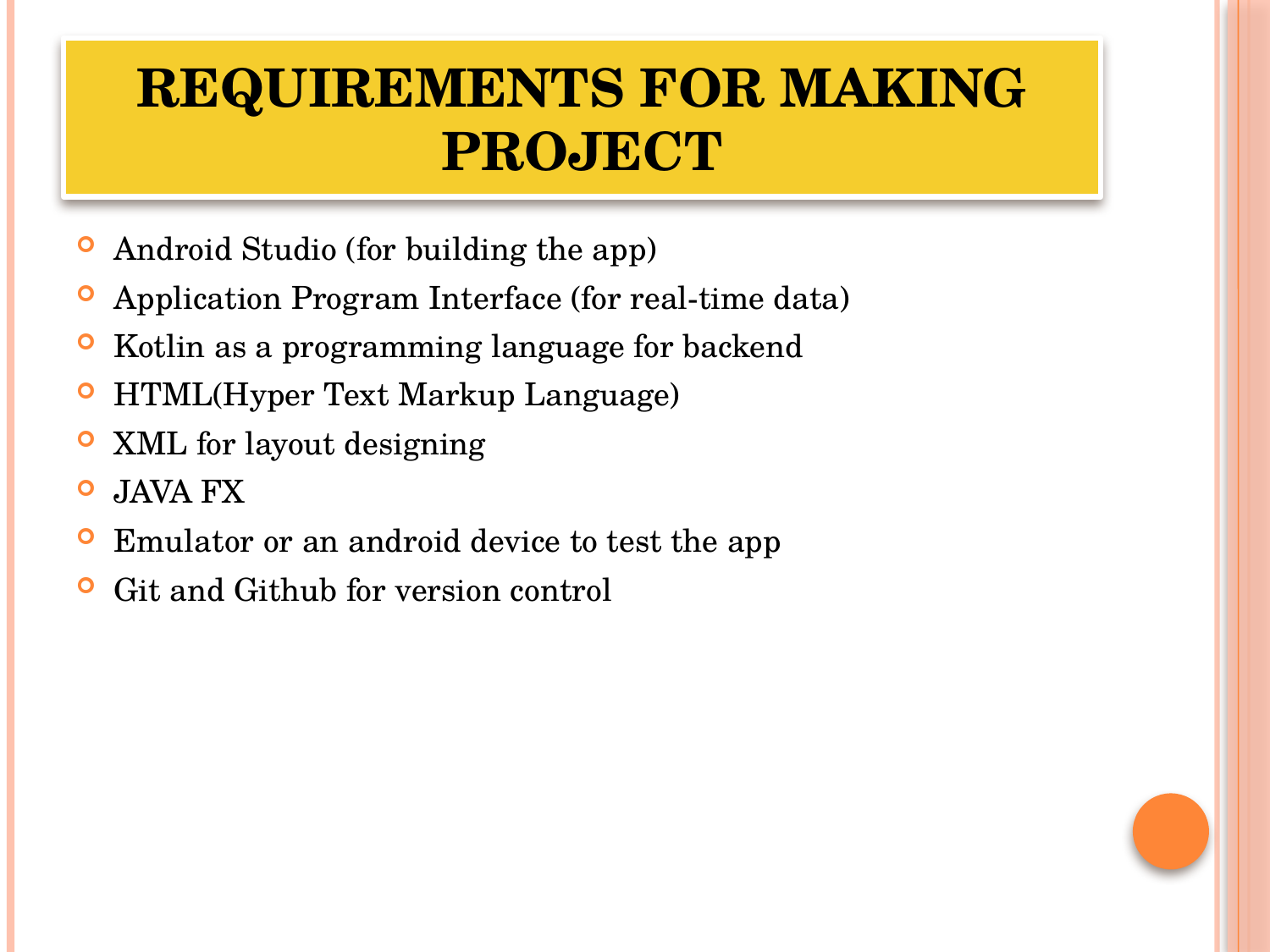

# REQUIREMENTS FOR MAKING PROJECT
Android Studio (for building the app)
Application Program Interface (for real-time data)
Kotlin as a programming language for backend
HTML(Hyper Text Markup Language)
XML for layout designing
JAVA FX
Emulator or an android device to test the app
Git and Github for version control